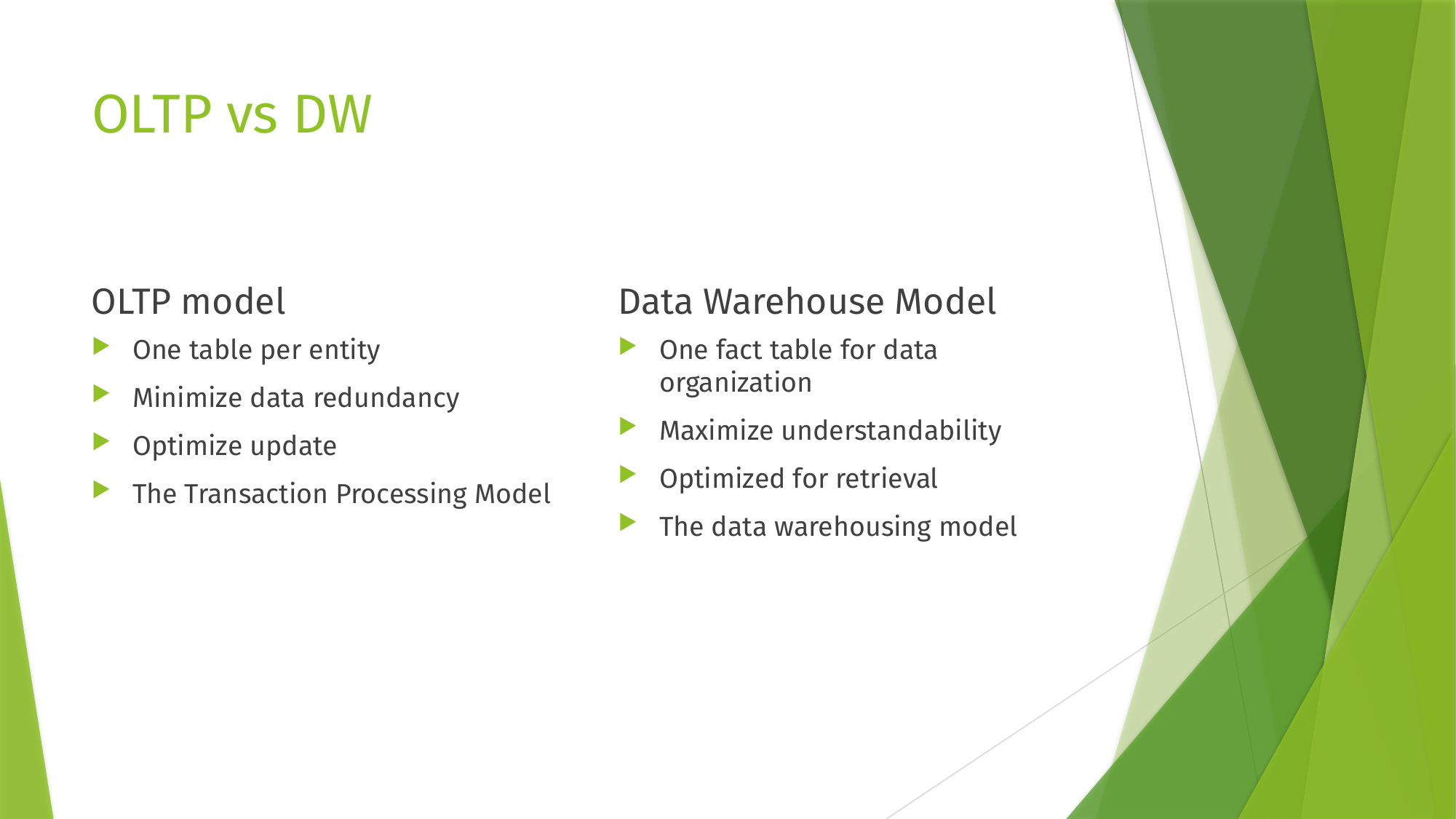

# OLTP vs DW
OLTP model
Data Warehouse Model
One table per entity
Minimize data redundancy
Optimize update
The Transaction Processing Model

One fact table for data organization
Maximize understandability
Optimized for retrieval
The data warehousing model